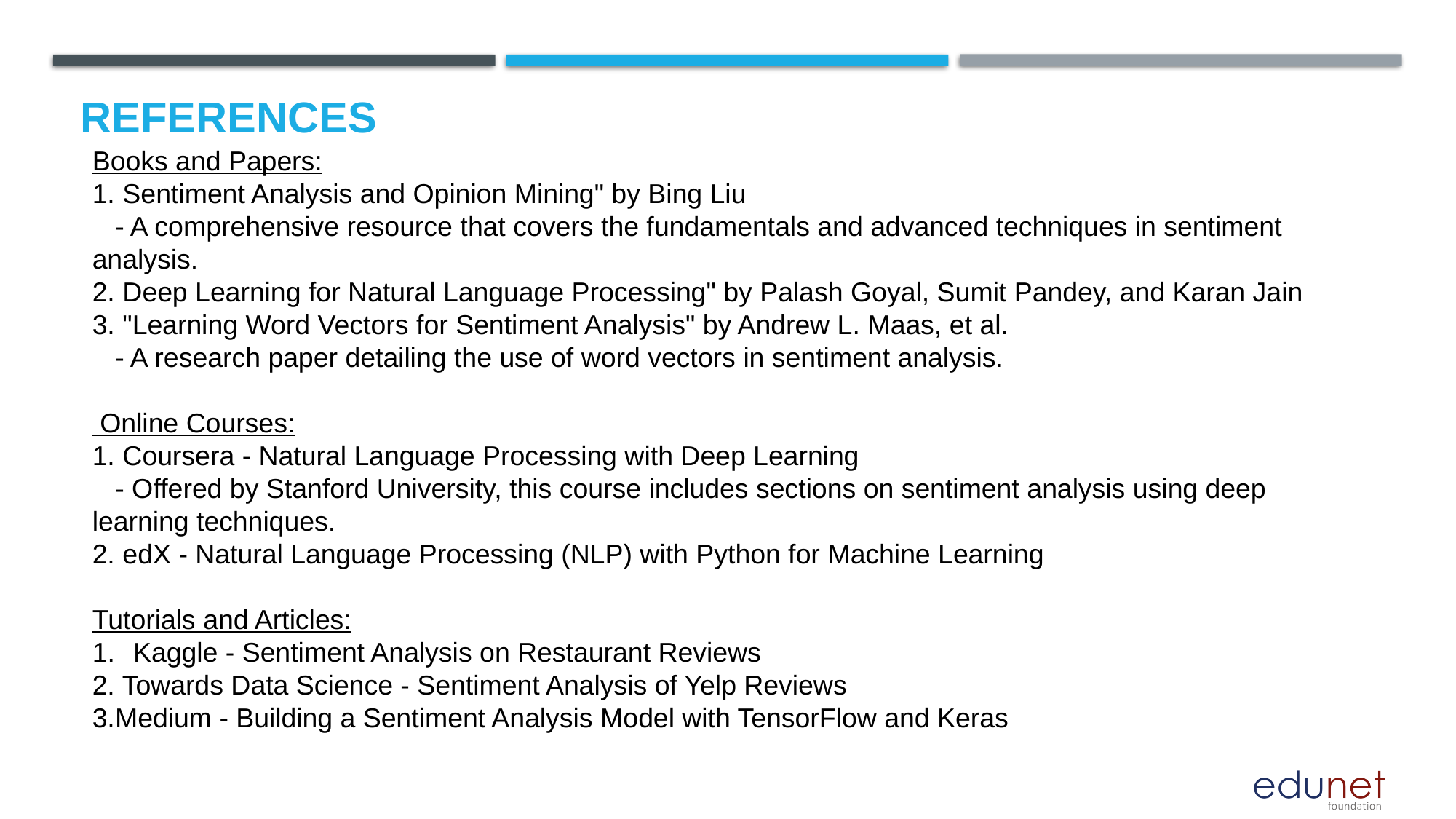

# References
Books and Papers:
1. Sentiment Analysis and Opinion Mining" by Bing Liu
   - A comprehensive resource that covers the fundamentals and advanced techniques in sentiment analysis.
2. Deep Learning for Natural Language Processing" by Palash Goyal, Sumit Pandey, and Karan Jain
3. "Learning Word Vectors for Sentiment Analysis" by Andrew L. Maas, et al.
   - A research paper detailing the use of word vectors in sentiment analysis.

 Online Courses:
1. Coursera - Natural Language Processing with Deep Learning
   - Offered by Stanford University, this course includes sections on sentiment analysis using deep learning techniques.
2. edX - Natural Language Processing (NLP) with Python for Machine Learning

Tutorials and Articles:
Kaggle - Sentiment Analysis on Restaurant Reviews
2. Towards Data Science - Sentiment Analysis of Yelp Reviews
3.Medium - Building a Sentiment Analysis Model with TensorFlow and Keras